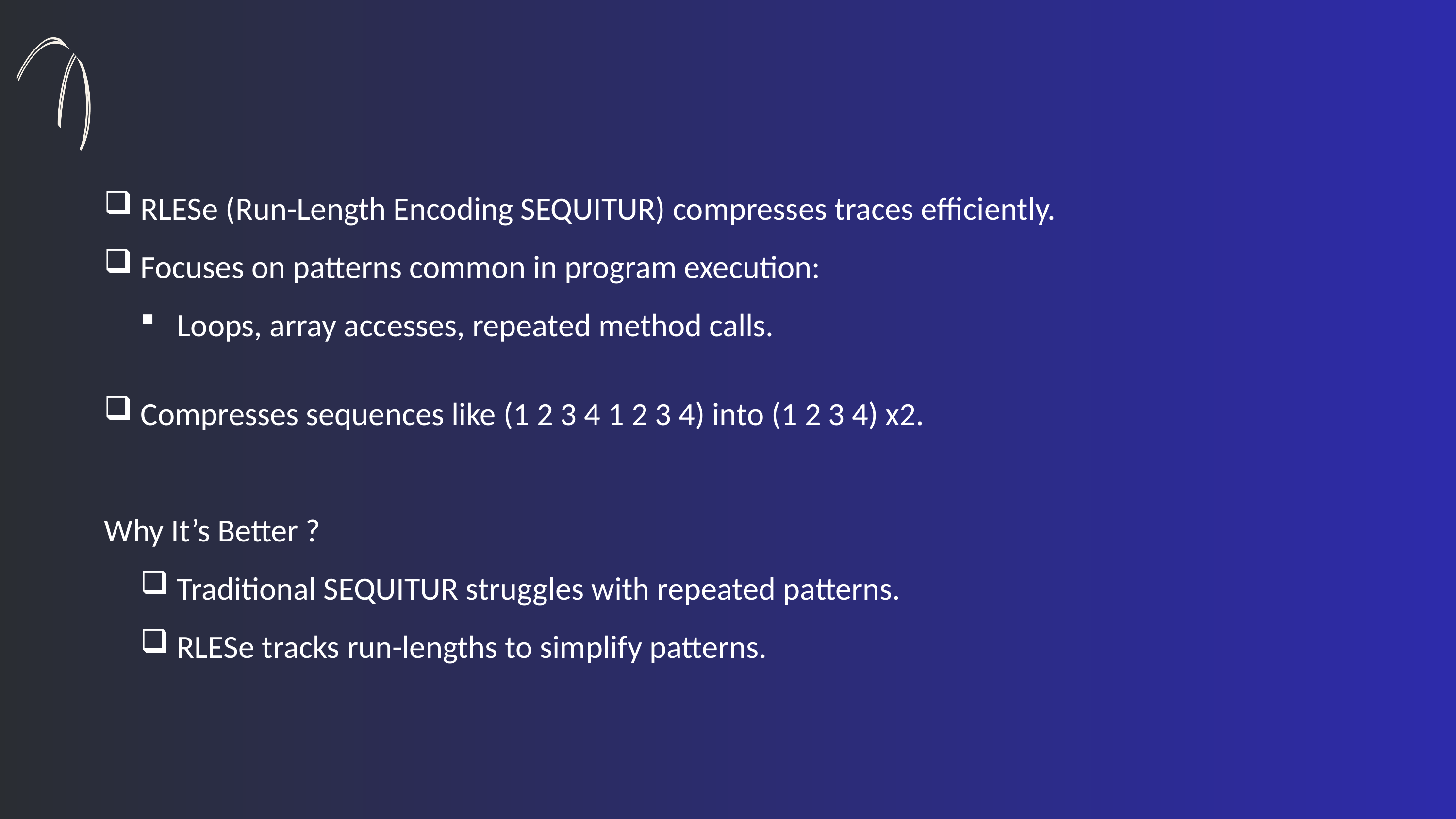

RLESe (Run-Length Encoding SEQUITUR) compresses traces efficiently.
Focuses on patterns common in program execution:
Loops, array accesses, repeated method calls.
Compresses sequences like (1 2 3 4 1 2 3 4) into (1 2 3 4) x2.

Why It’s Better ?
Traditional SEQUITUR struggles with repeated patterns.
RLESe tracks run-lengths to simplify patterns.